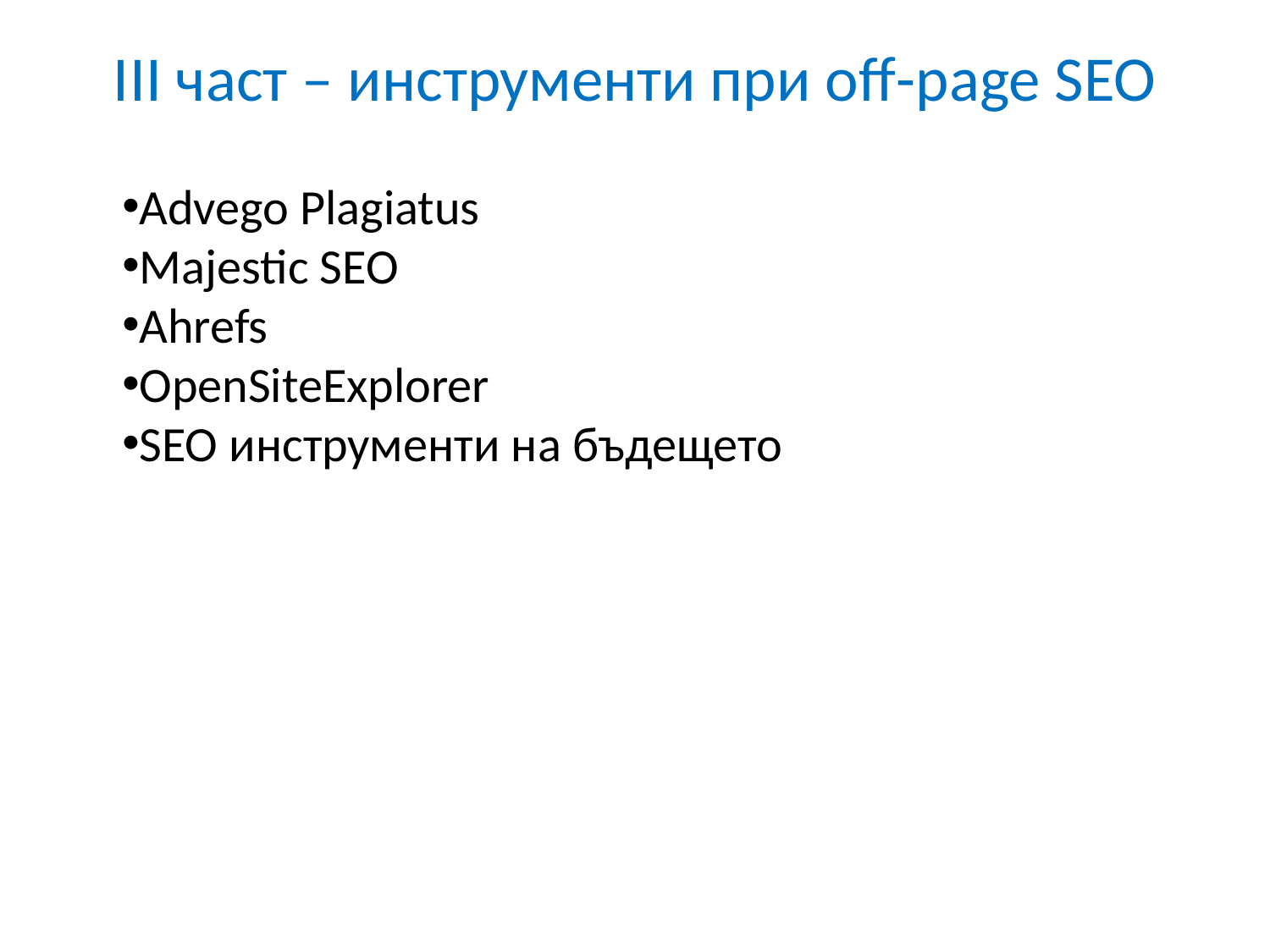

III част – инструменти при off-page SEO
Advego Plagiatus
Majestic SEO
Ahrefs
OpenSiteExplorer
SEO инструменти на бъдещето